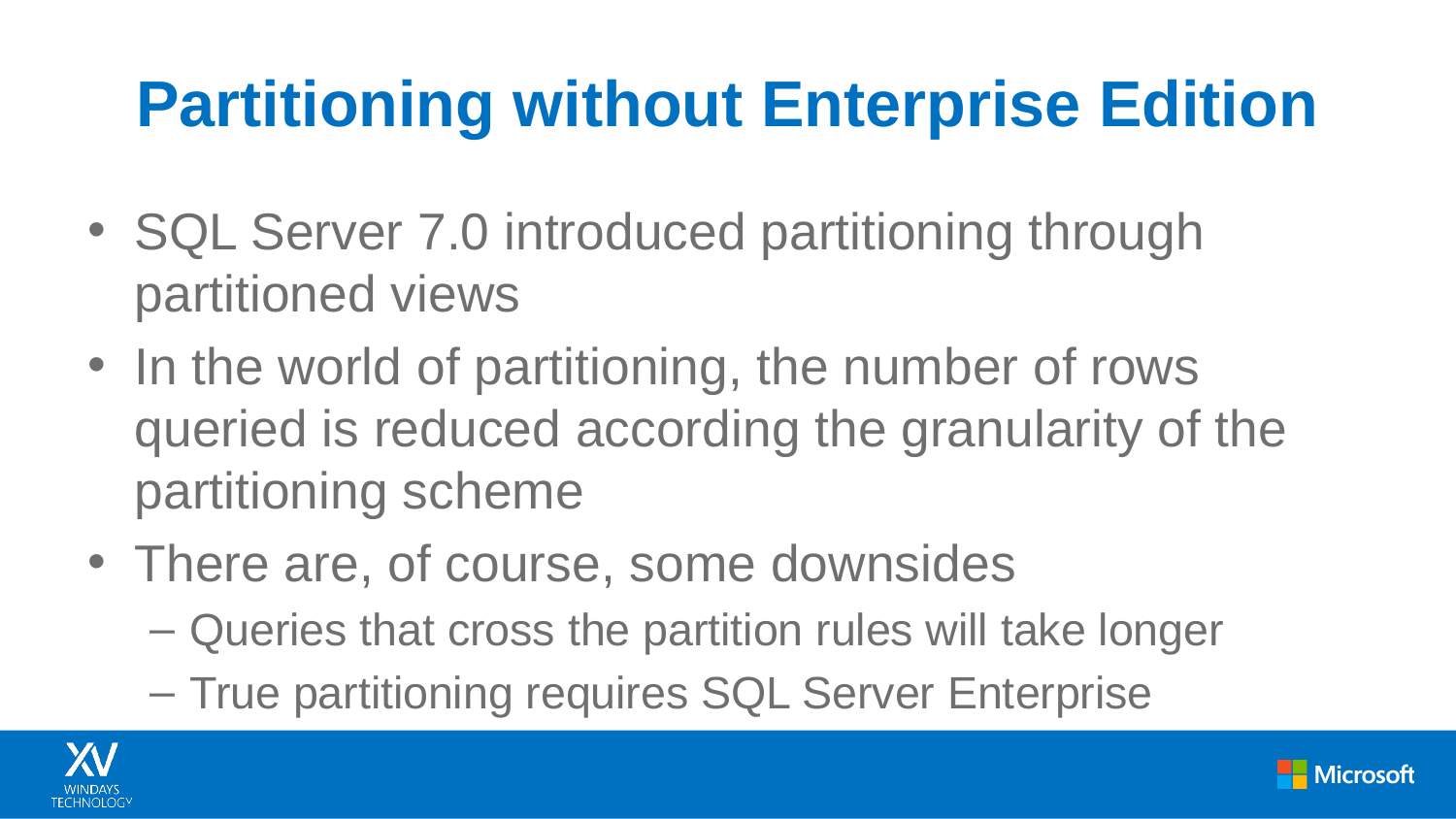

# Partitioning without Enterprise Edition
SQL Server 7.0 introduced partitioning through partitioned views
In the world of partitioning, the number of rows queried is reduced according the granularity of the partitioning scheme
There are, of course, some downsides
Queries that cross the partition rules will take longer
True partitioning requires SQL Server Enterprise